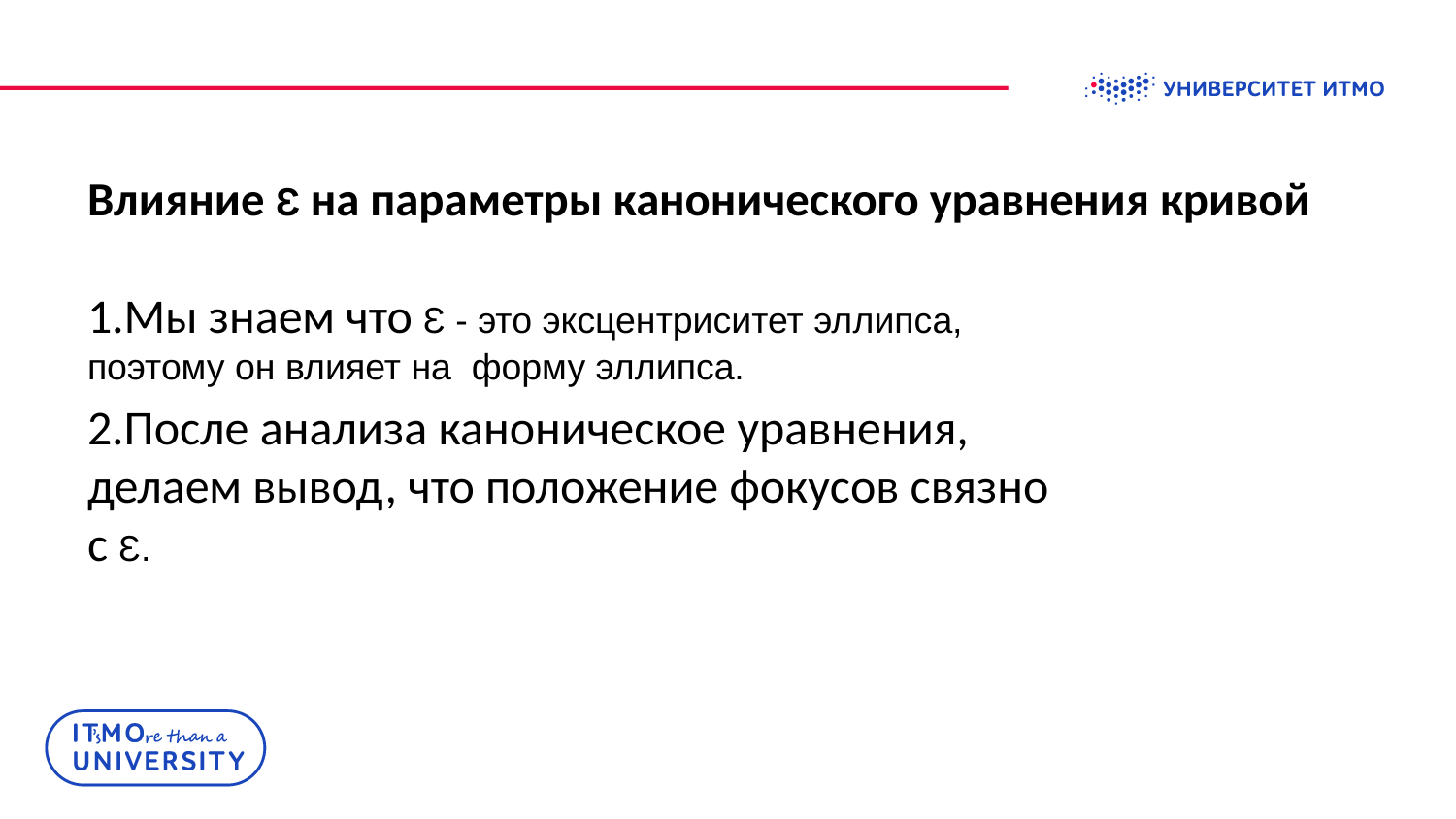

Колонтитул
# Влияние Ɛ на параметры канонического уравнения кривой
1.Мы знаем что Ɛ - это эксцентриситет эллипса, поэтому он влияет на  форму эллипса.
2.После анализа каноническое уравнения, делаем вывод, что положение фокусов связно с Ɛ.